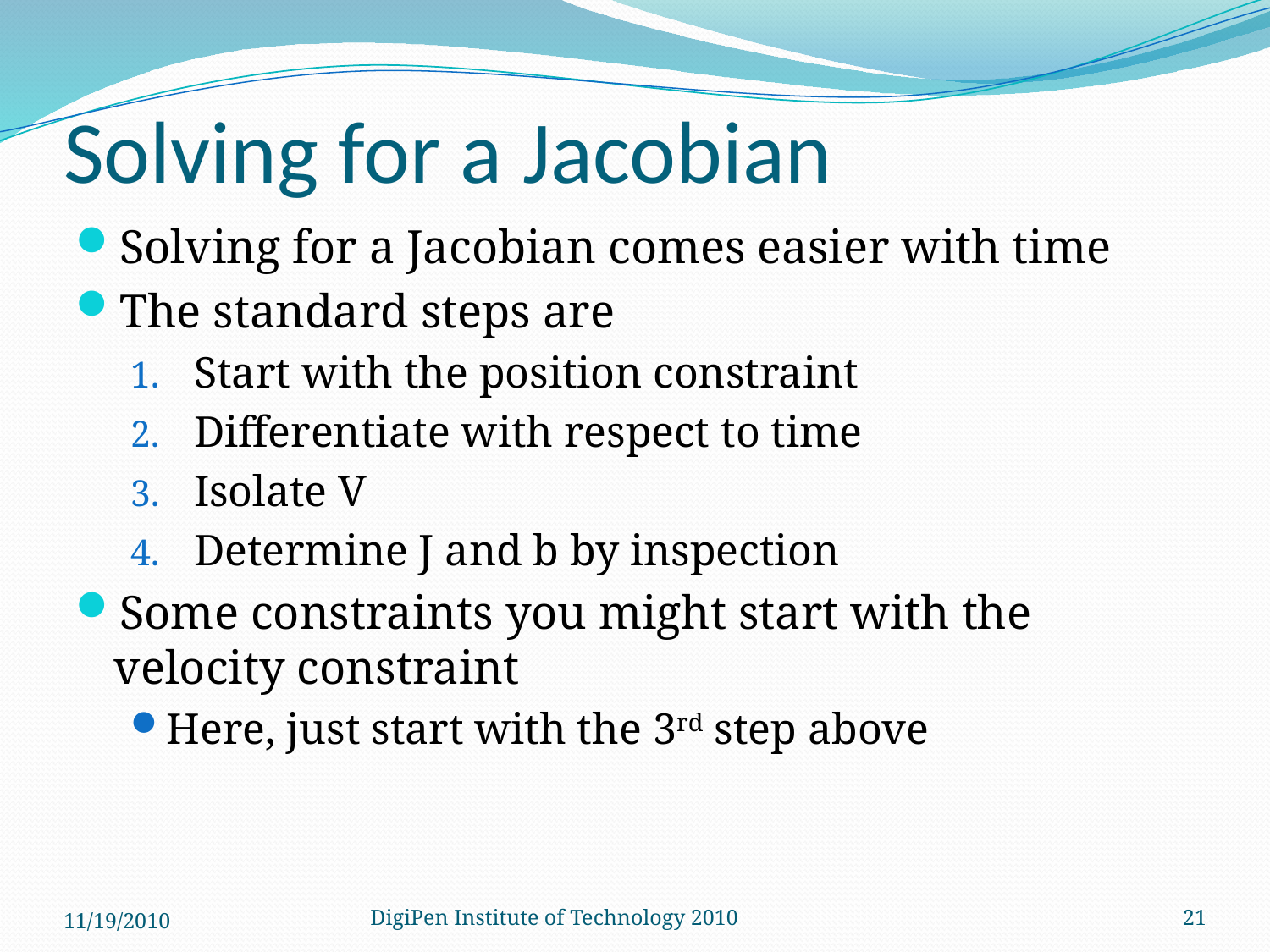

# Solving for a Jacobian
Solving for a Jacobian comes easier with time
The standard steps are
Start with the position constraint
Differentiate with respect to time
Isolate V
Determine J and b by inspection
Some constraints you might start with the velocity constraint
Here, just start with the 3rd step above
11/19/2010
DigiPen Institute of Technology 2010
21